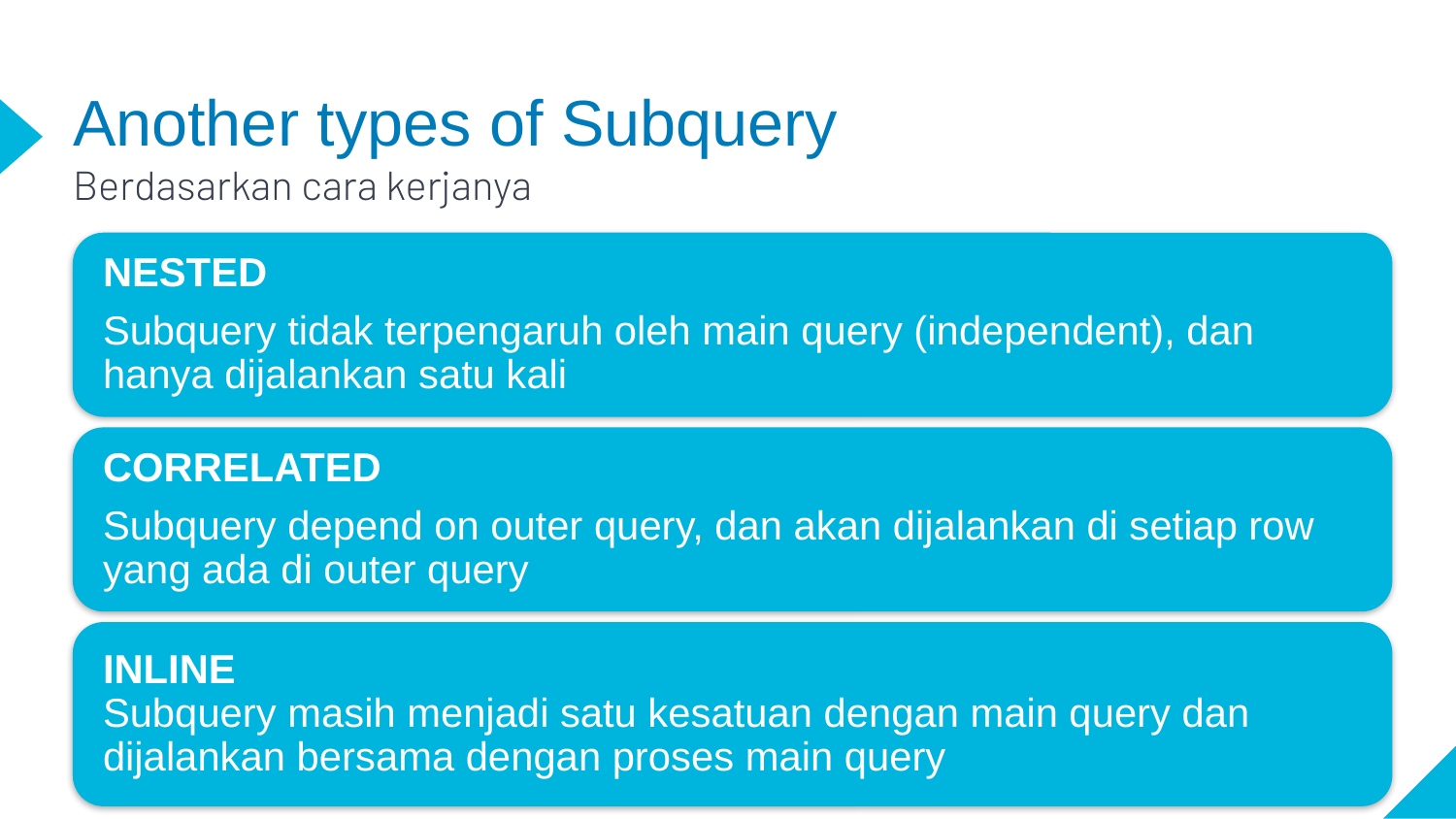

# Another types of Subquery
Berdasarkan cara kerjanya

NESTED
Subquery tidak terpengaruh oleh main query (independent), dan hanya dijalankan satu kali
CORRELATED
Subquery depend on outer query, dan akan dijalankan di setiap row yang ada di outer query
INLINE
Subquery masih menjadi satu kesatuan dengan main query dan dijalankan bersama dengan proses main query